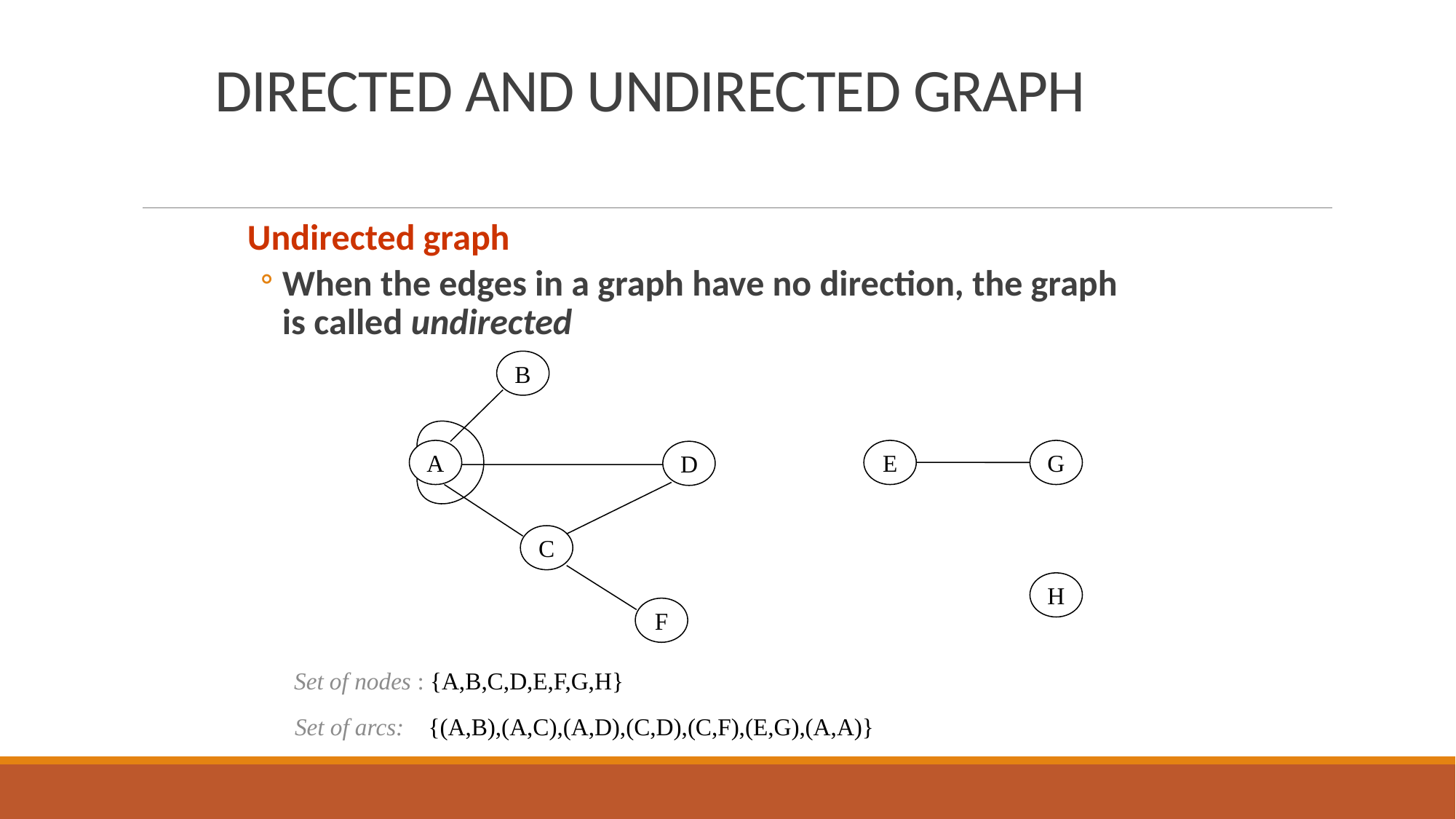

# DIRECTED AND UNDIRECTED GRAPH
Undirected graph
When the edges in a graph have no direction, the graph is called undirected

B

A
E
G
D

C

H
F
Set of nodes : {A,B,C,D,E,F,G,H}
6
Set of arcs:    {(A,B),(A,C),(A,D),(C,D),(C,F),(E,G),(A,A)}